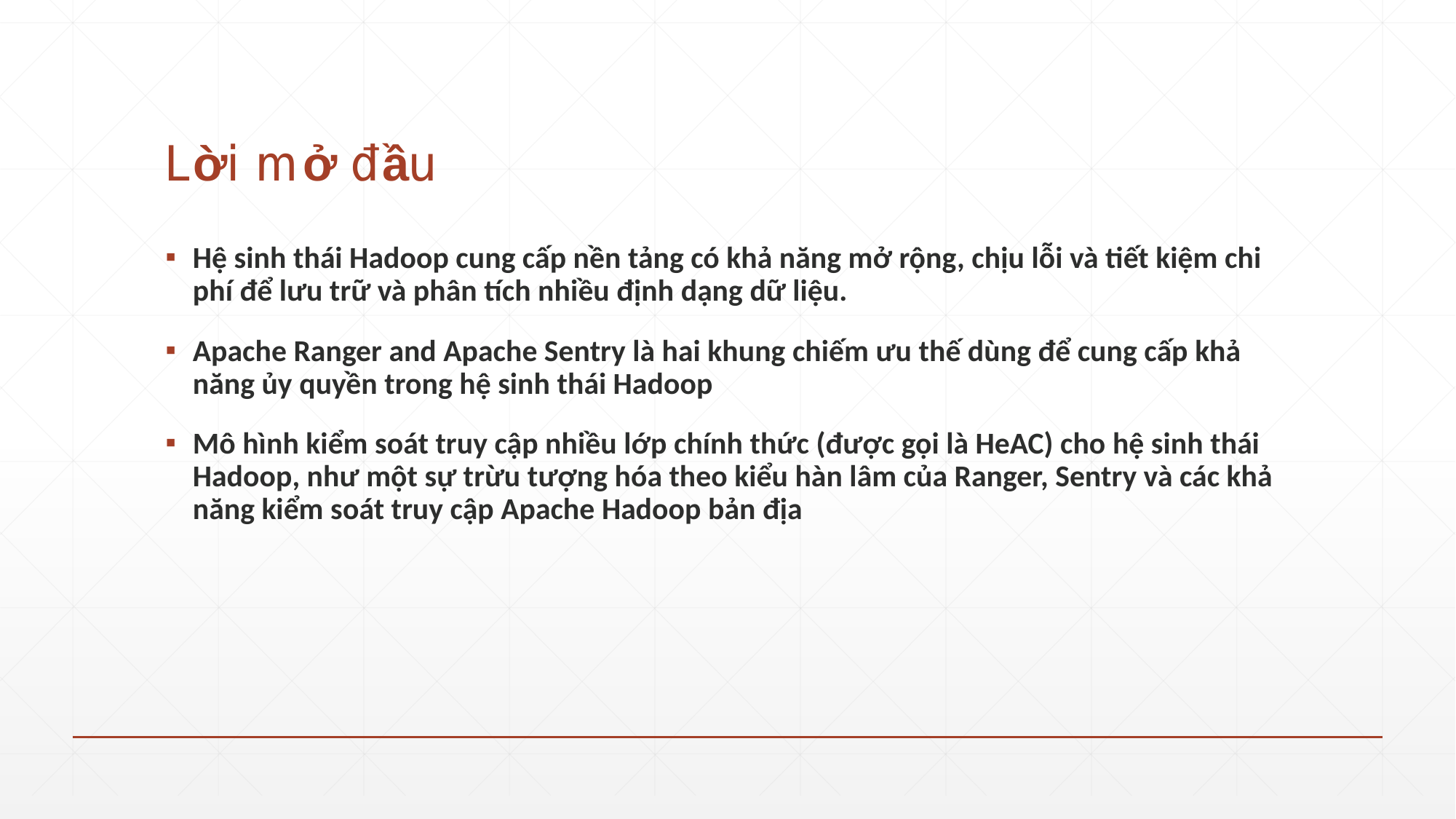

# Lời mở đầu
Hệ sinh thái Hadoop cung cấp nền tảng có khả năng mở rộng, chịu lỗi và tiết kiệm chi phí để lưu trữ và phân tích nhiều định dạng dữ liệu.
Apache Ranger and Apache Sentry là hai khung chiếm ưu thế dùng để cung cấp khả năng ủy quyền trong hệ sinh thái Hadoop
Mô hình kiểm soát truy cập nhiều lớp chính thức (được gọi là HeAC) cho hệ sinh thái Hadoop, như một sự trừu tượng hóa theo kiểu hàn lâm của Ranger, Sentry và các khả năng kiểm soát truy cập Apache Hadoop bản địa